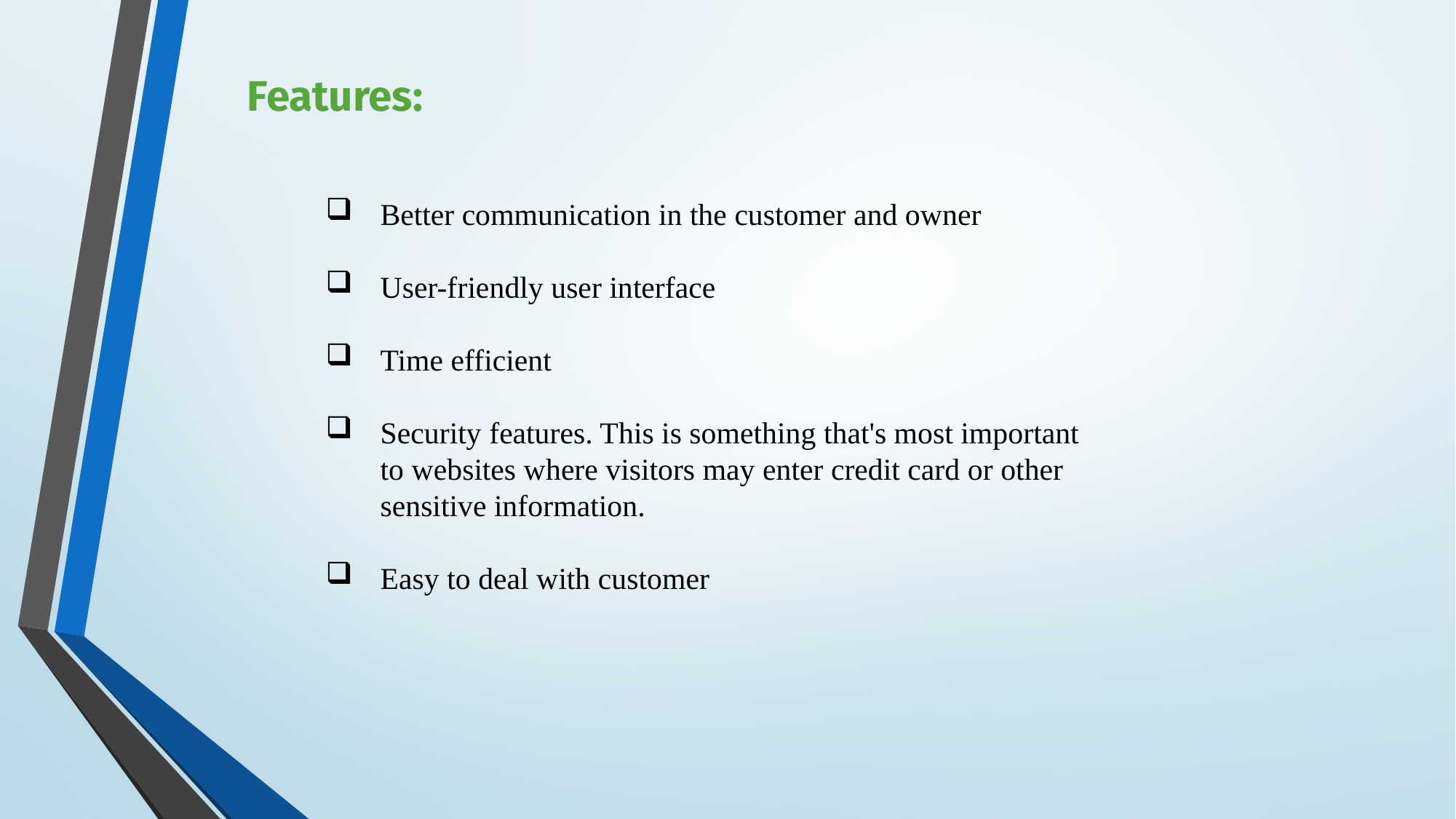

Features:

Better communication in the customer and owner

User-friendly user interface

Time efficient

Security features. This is something that's most important to websites where visitors may enter credit card or other sensitive information.

Easy to deal with customer